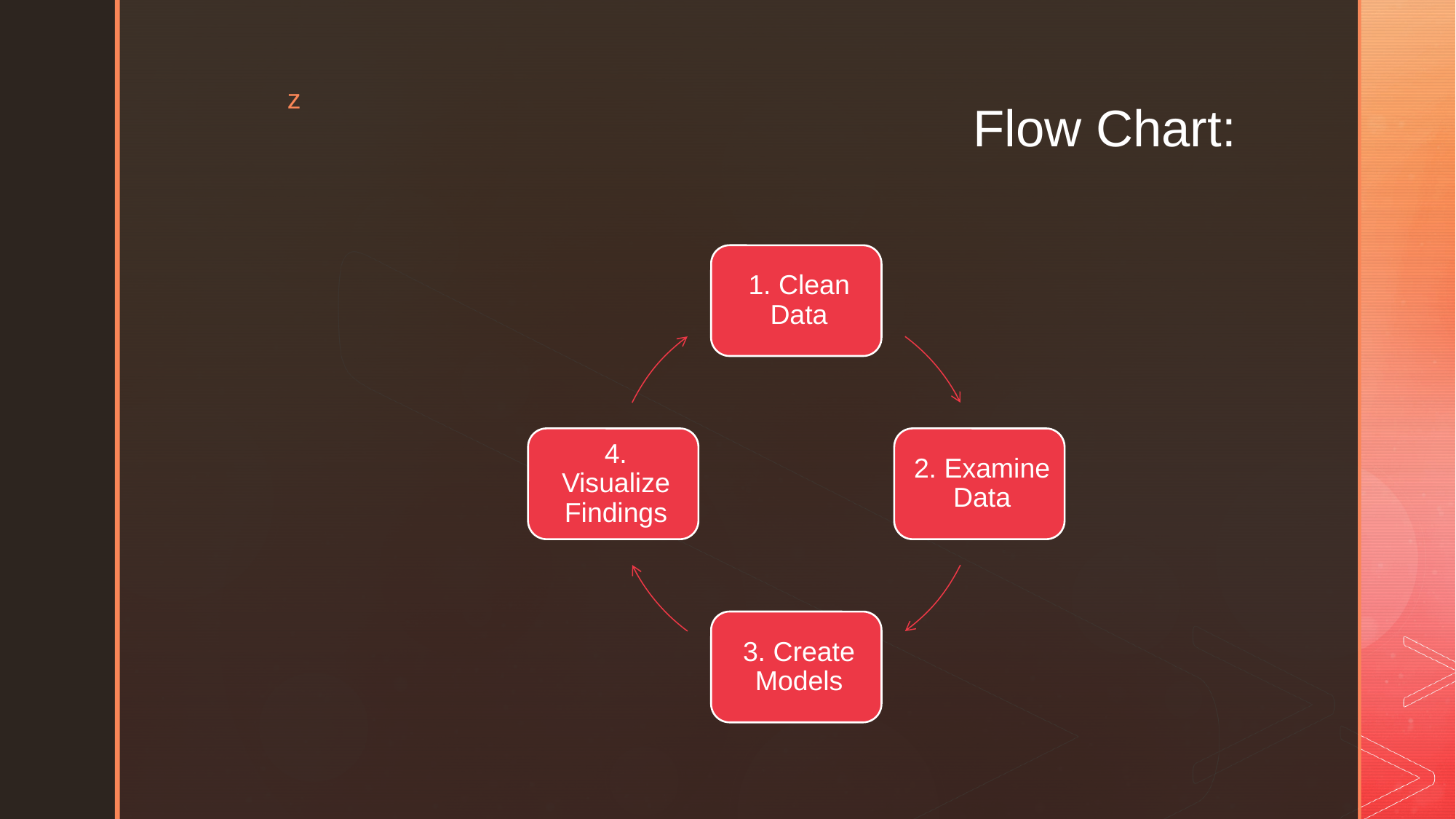

# Flow Chart:
1. Clean Data
2. Examine Data
3. Create Models
4. Visualize Findings